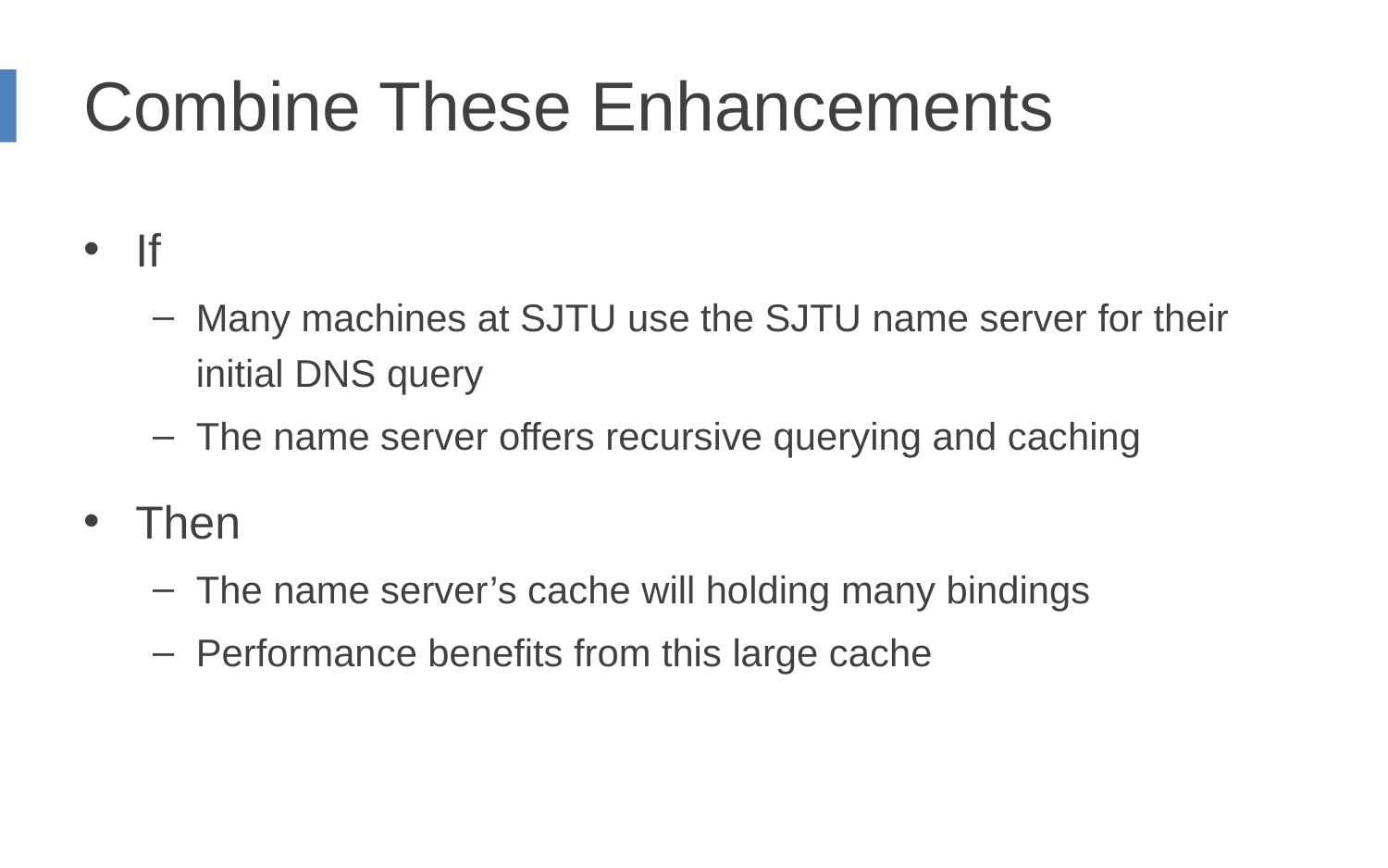

# Combine These Enhancements
If
Many machines at SJTU use the SJTU name server for their initial DNS query
The name server offers recursive querying and caching
Then
The name server’s cache will holding many bindings
Performance benefits from this large cache